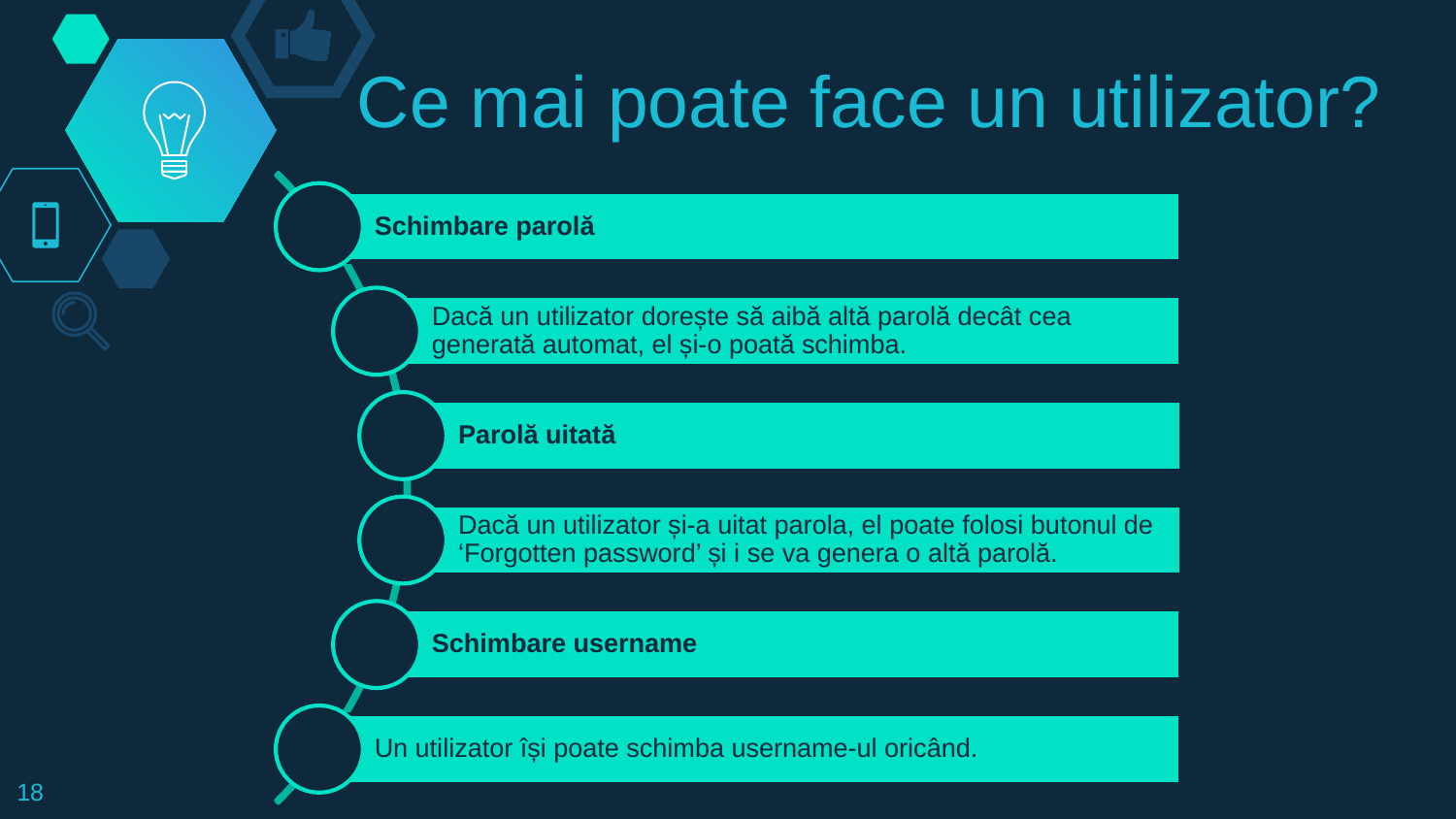

# Ce mai poate face un utilizator?
Schimbare parolă
Dacă un utilizator dorește să aibă altă parolă decât cea generată automat, el și-o poată schimba.
Parolă uitată
Dacă un utilizator și-a uitat parola, el poate folosi butonul de ‘Forgotten password’ și i se va genera o altă parolă.
Schimbare username
Un utilizator își poate schimba username-ul oricând.
18